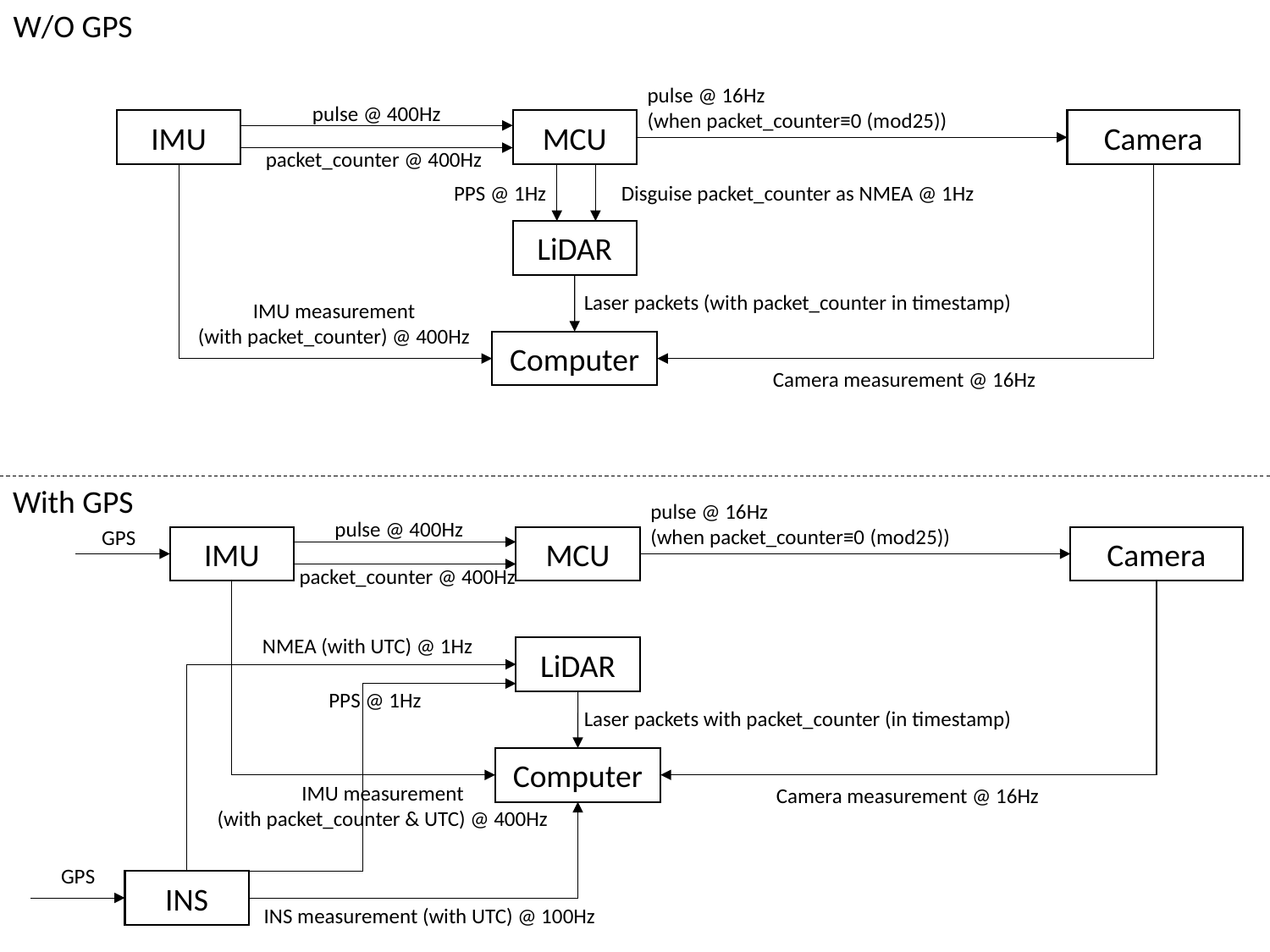

W/O GPS
pulse @ 16Hz
(when packet_counter≡0 (mod25))
pulse @ 400Hz
IMU
MCU
Camera
packet_counter @ 400Hz
Disguise packet_counter as NMEA @ 1Hz
PPS @ 1Hz
LiDAR
Laser packets (with packet_counter in timestamp)
IMU measurement
(with packet_counter) @ 400Hz
Computer
Camera measurement @ 16Hz
With GPS
pulse @ 16Hz
(when packet_counter≡0 (mod25))
pulse @ 400Hz
GPS
IMU
MCU
Camera
packet_counter @ 400Hz
NMEA (with UTC) @ 1Hz
LiDAR
PPS @ 1Hz
Laser packets with packet_counter (in timestamp)
Computer
IMU measurement
(with packet_counter & UTC) @ 400Hz
Camera measurement @ 16Hz
GPS
INS
INS measurement (with UTC) @ 100Hz